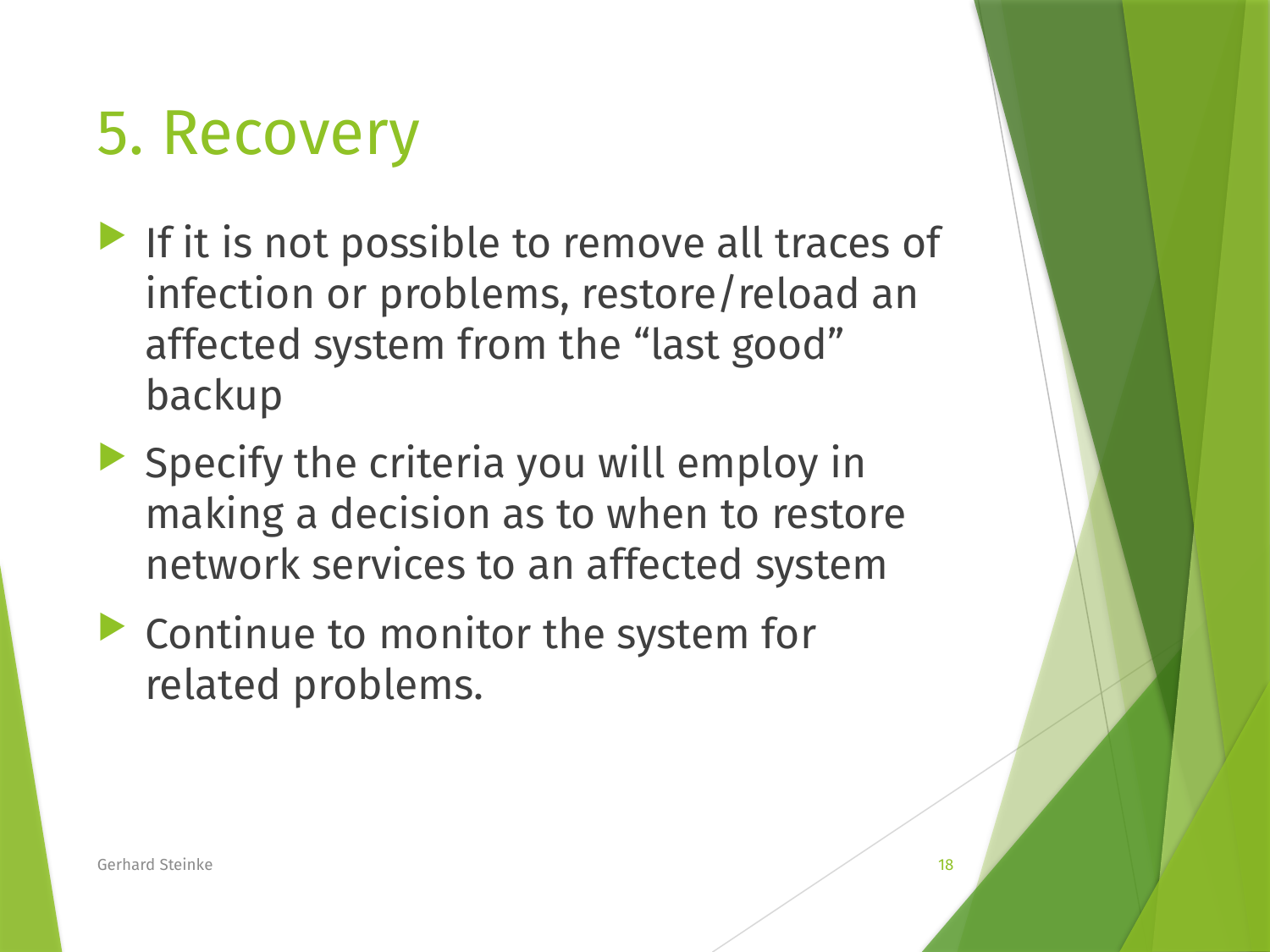

# 5. Recovery
If it is not possible to remove all traces of infection or problems, restore/reload an affected system from the “last good” backup
Specify the criteria you will employ in making a decision as to when to restore network services to an affected system
Continue to monitor the system for related problems.

Gerhard Steinke
18